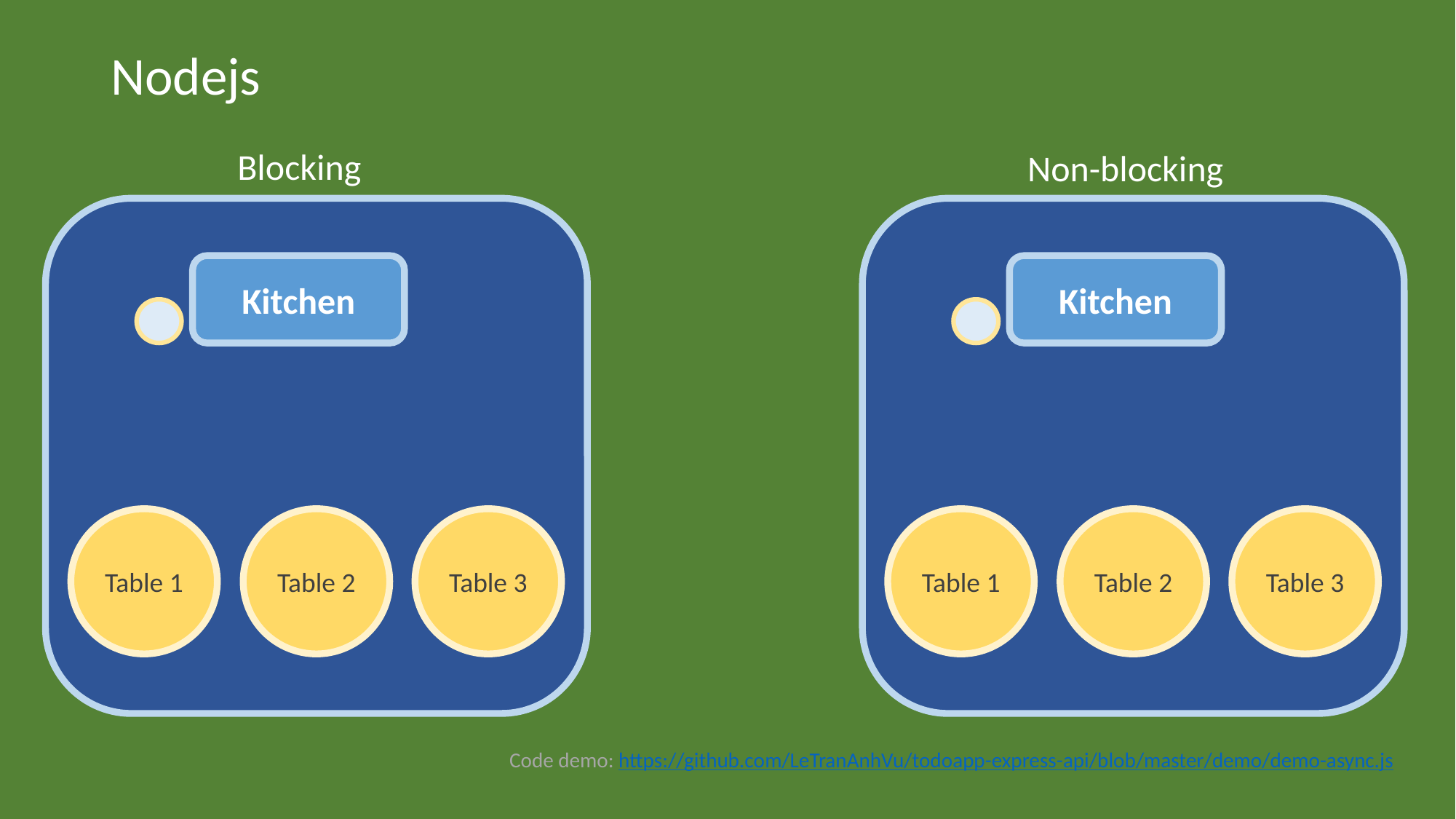

# Nodejs
Blocking
Non-blocking

Kitchen
Kitchen

Table 1
Table 2
Table 3
Table 1
Table 2
Table 3
Code demo: https://github.com/LeTranAnhVu/todoapp-express-api/blob/master/demo/demo-async.js